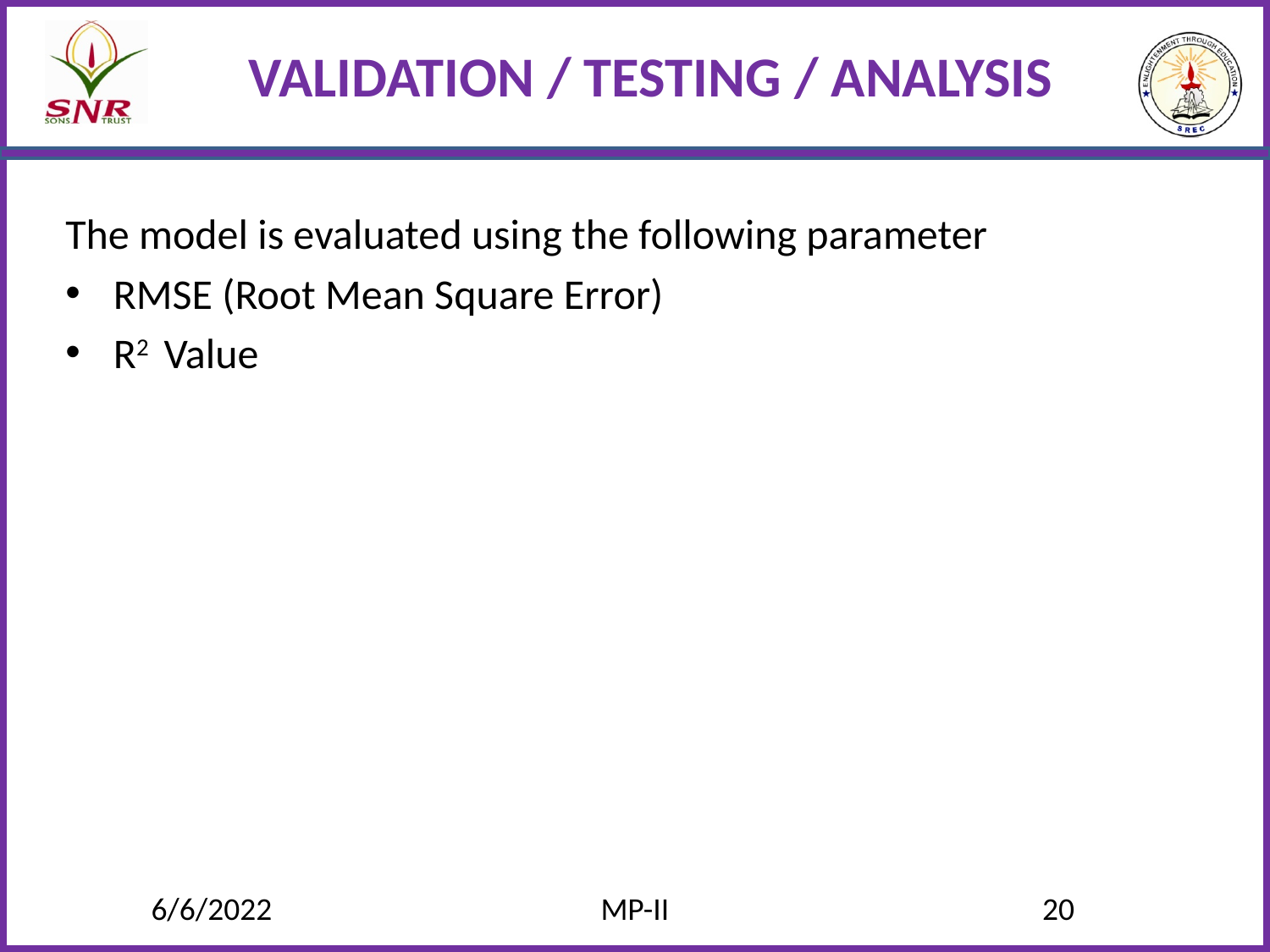

# VALIDATION / TESTING / ANALYSIS
The model is evaluated using the following parameter
RMSE (Root Mean Square Error)
R2  Value
6/6/2022
MP-II

20